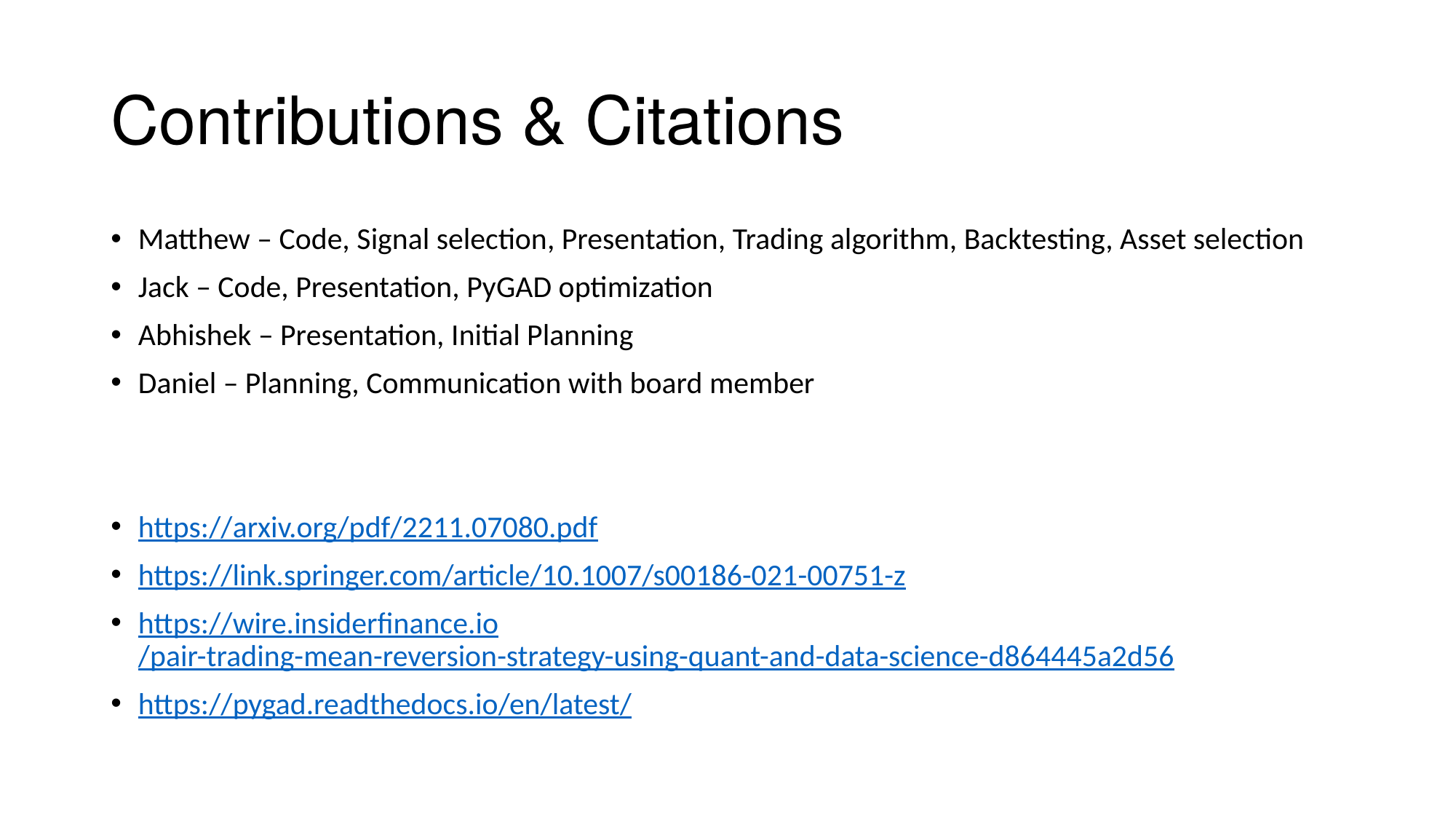

# Contributions & Citations
Matthew – Code, Signal selection, Presentation, Trading algorithm, Backtesting, Asset selection
Jack – Code, Presentation, PyGAD optimization
Abhishek – Presentation, Initial Planning
Daniel – Planning, Communication with board member

https://arxiv.org/pdf/2211.07080.pdf
https://link.springer.com/article/10.1007/s00186-021-00751-z
https://wire.insiderfinance.io/pair-trading-mean-reversion-strategy-using-quant-and-data-science-d864445a2d56
https://pygad.readthedocs.io/en/latest/